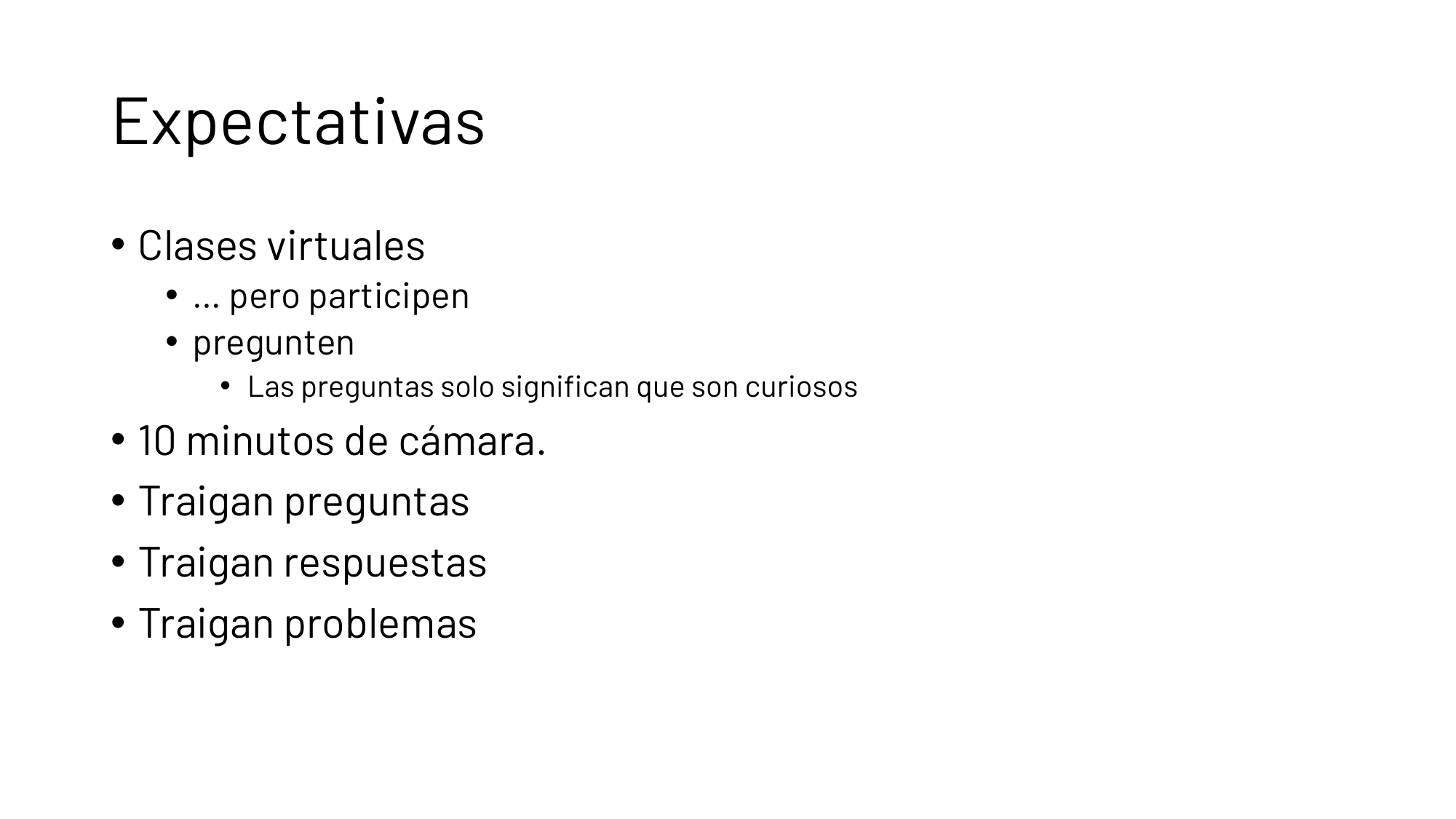

# Expectativas
Clases virtuales
… pero participen
pregunten
Las preguntas solo significan que son curiosos
10 minutos de cámara.
Traigan preguntas
Traigan respuestas
Traigan problemas